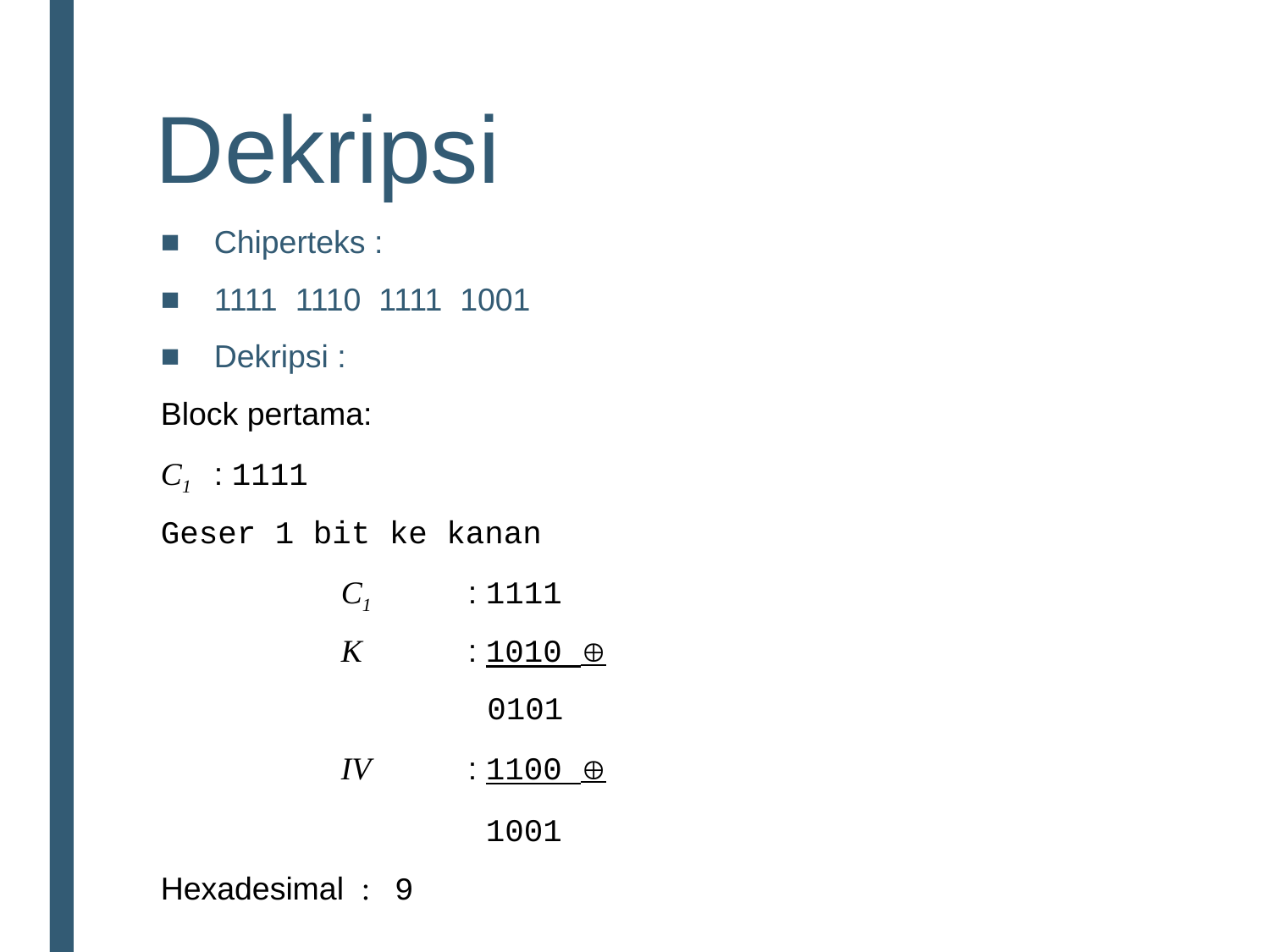

# Dekripsi
Chiperteks :
1111  1110  1111  1001
Dekripsi :
Block pertama:
C1	: 1111
Geser 1 bit ke kanan
		C1	: 1111
		K	: 1010 ⊕
			 0101
		IV	: 1100 ⊕
			  1001
Hexadesimal  :   9